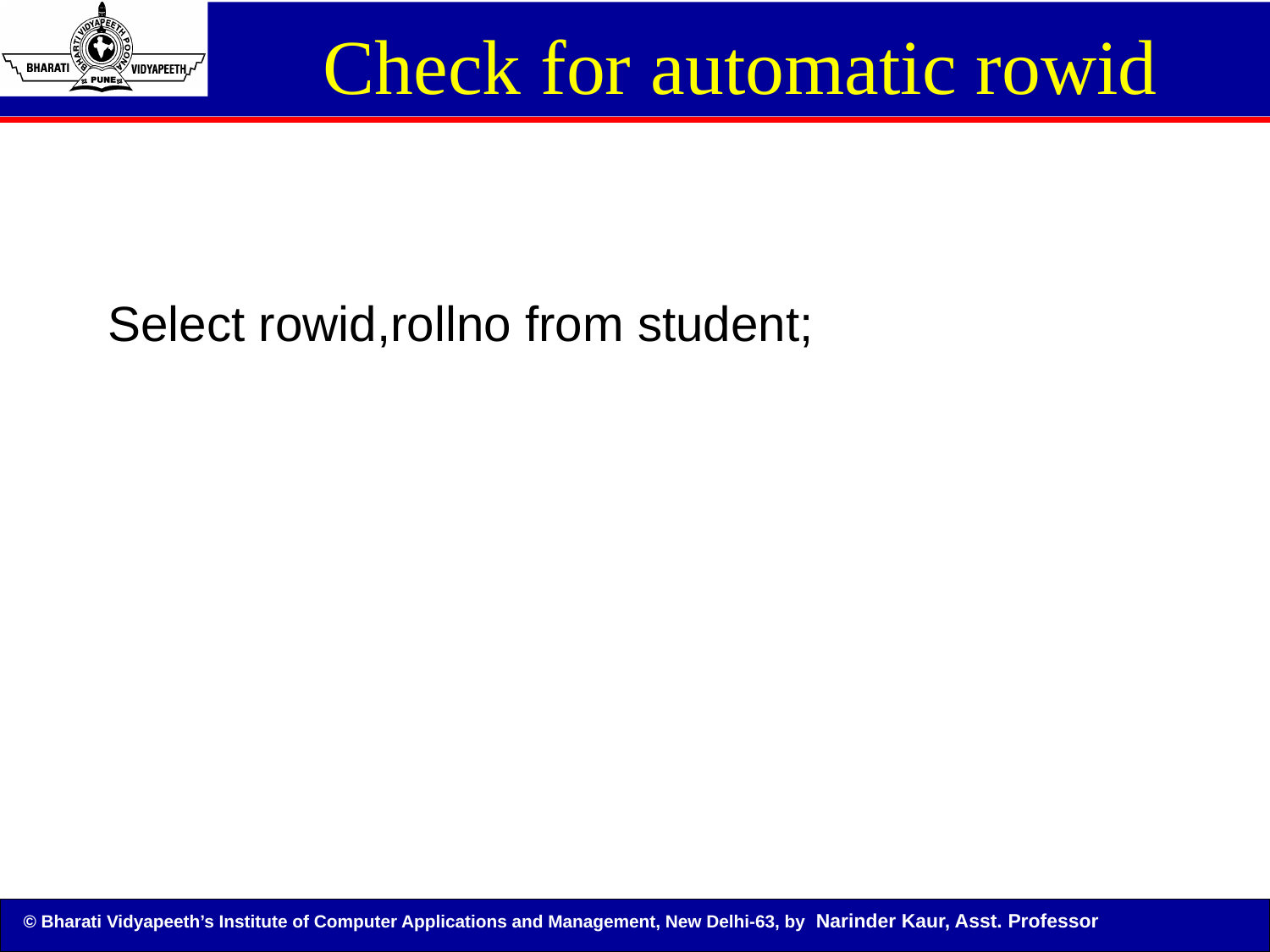

Check for automatic rowid
Select rowid,rollno from student;